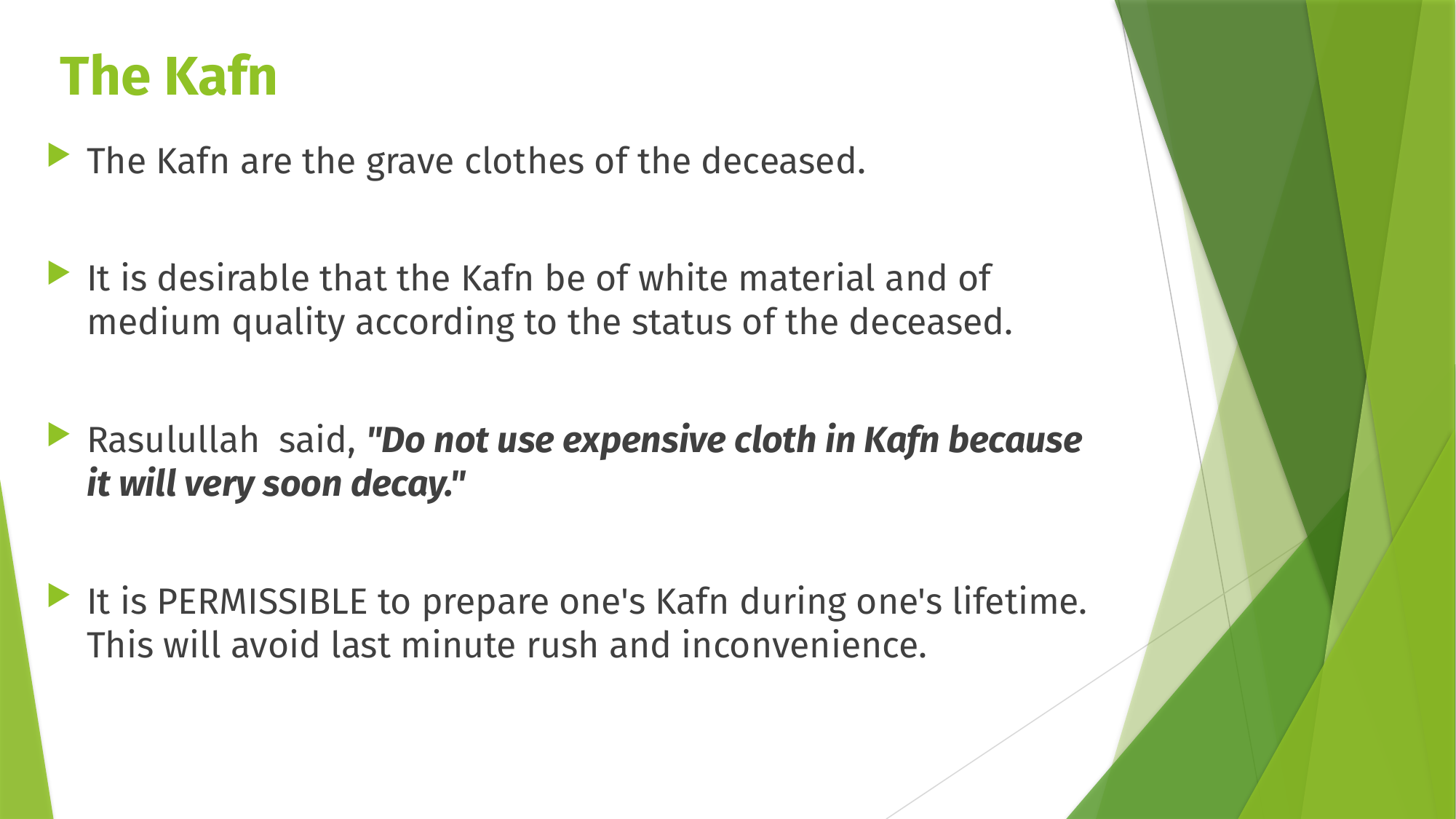

# The Kafn
The Kafn are the grave clothes of the deceased.

It is desirable that the Kafn be of white material and of medium quality according to the status of the deceased.

Rasulullah  said, "Do not use expensive cloth in Kafn because it will very soon decay."

It is PERMISSIBLE to prepare one's Kafn during one's lifetime. This will avoid last minute rush and inconvenience.